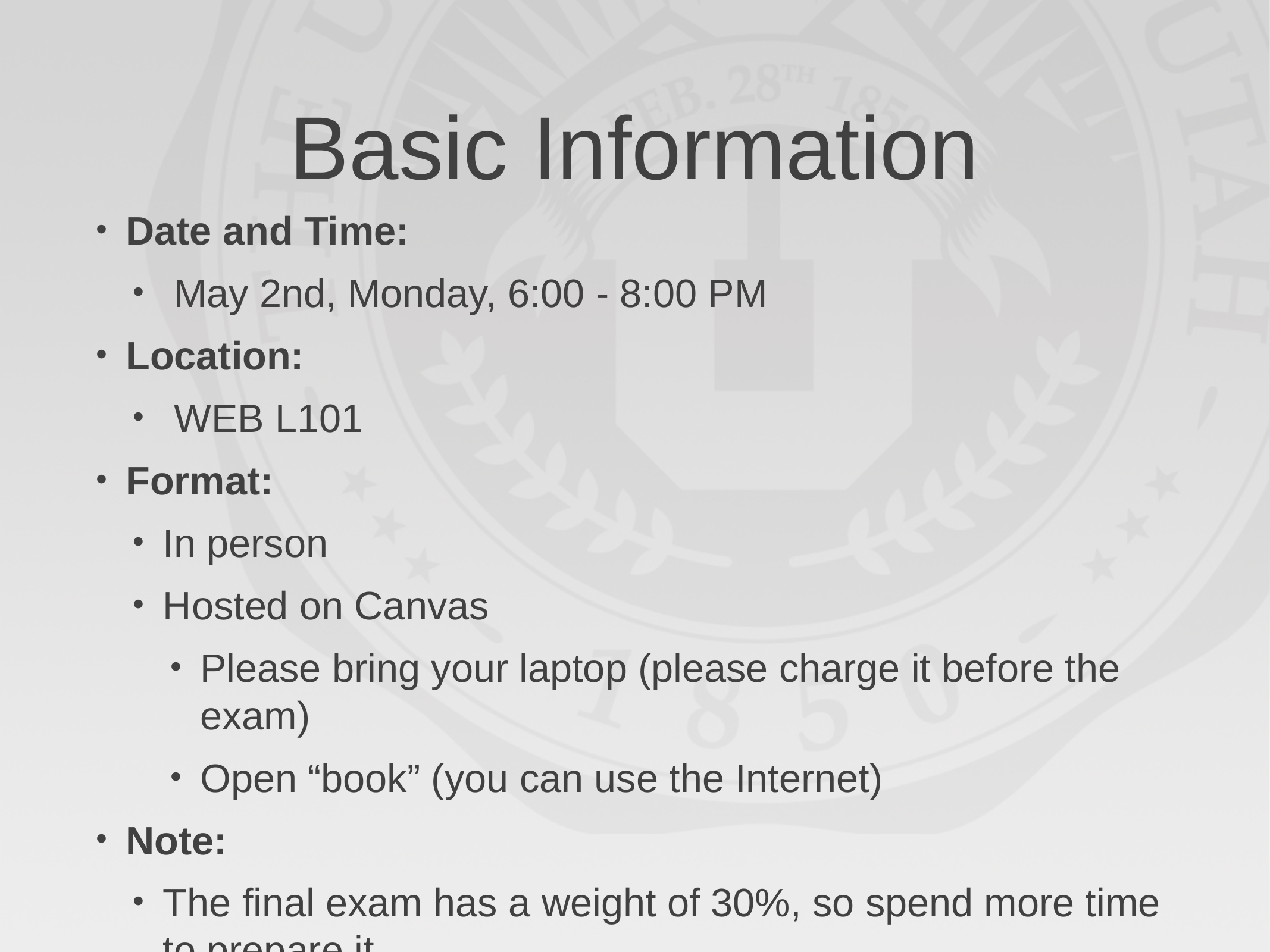

# Basic Information
Date and Time:
 May 2nd, Monday, 6:00 - 8:00 PM
Location:
 WEB L101
Format:
In person
Hosted on Canvas
Please bring your laptop (please charge it before the exam)
Open “book” (you can use the Internet)
Note:
The final exam has a weight of 30%, so spend more time to prepare it